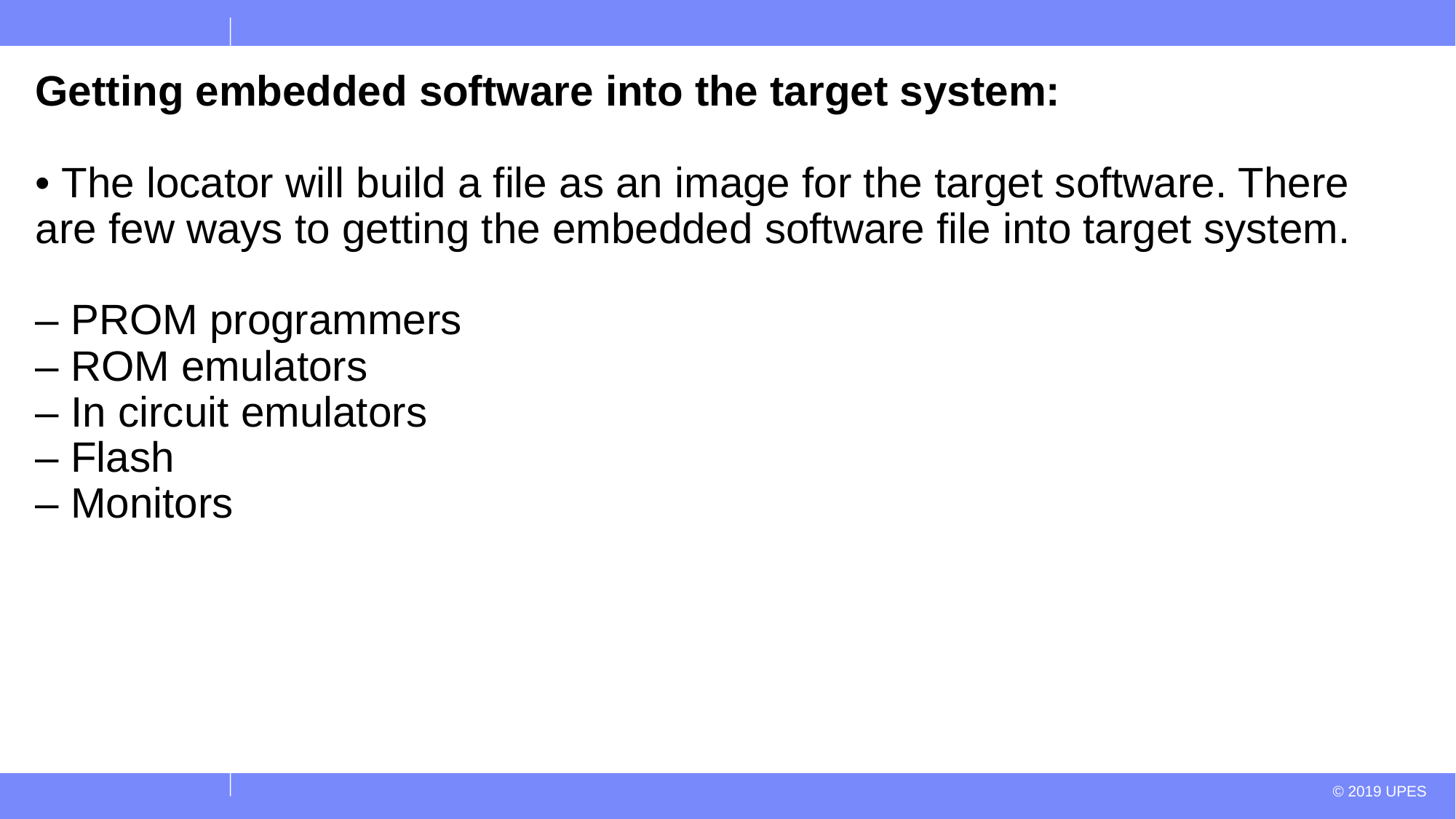

# Getting embedded software into the target system: • The locator will build a file as an image for the target software. There are few ways to getting the embedded software file into target system. – PROM programmers – ROM emulators – In circuit emulators – Flash – Monitors